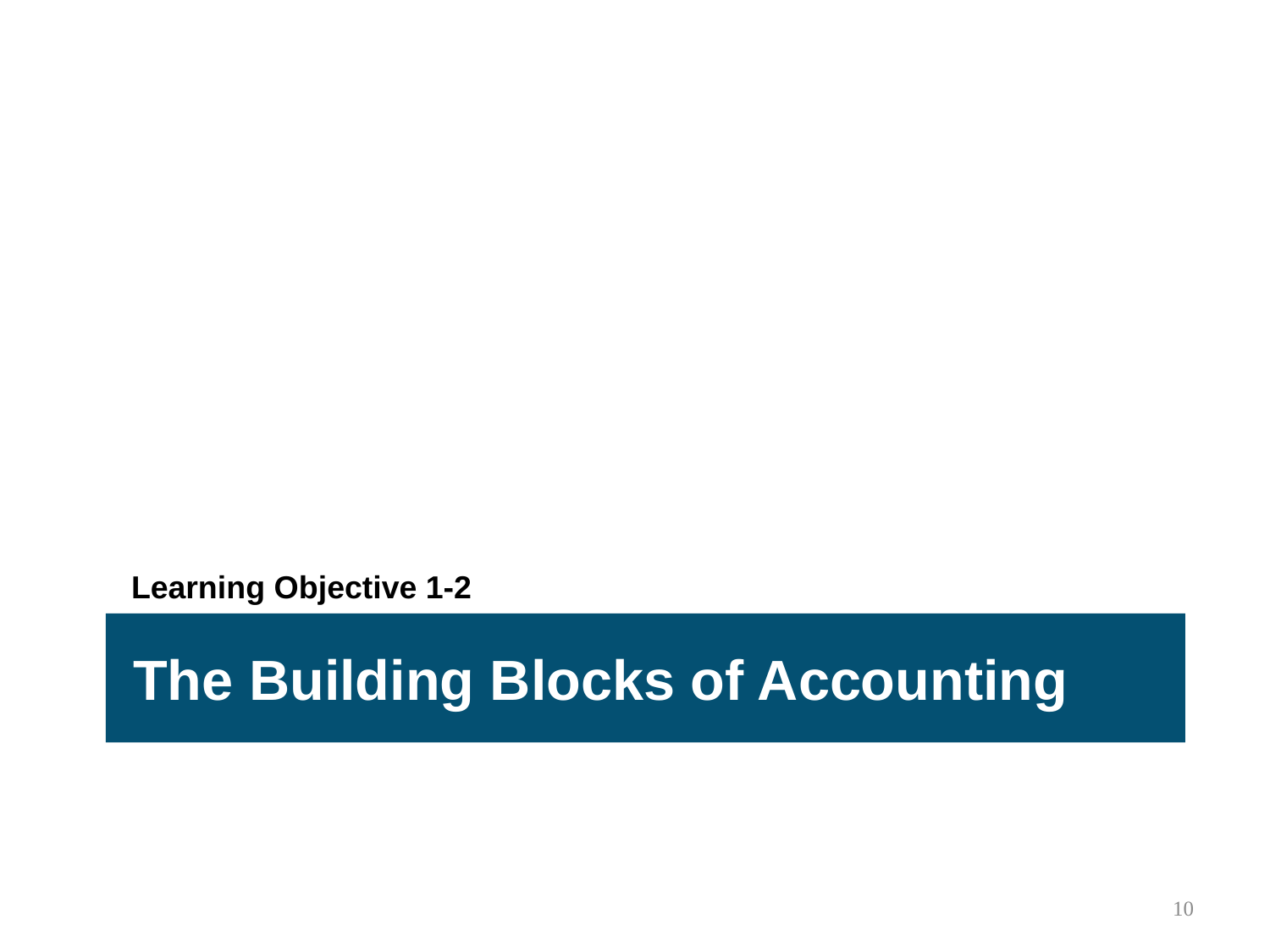

Learning Objective 1-2
The Building Blocks of Accounting
10